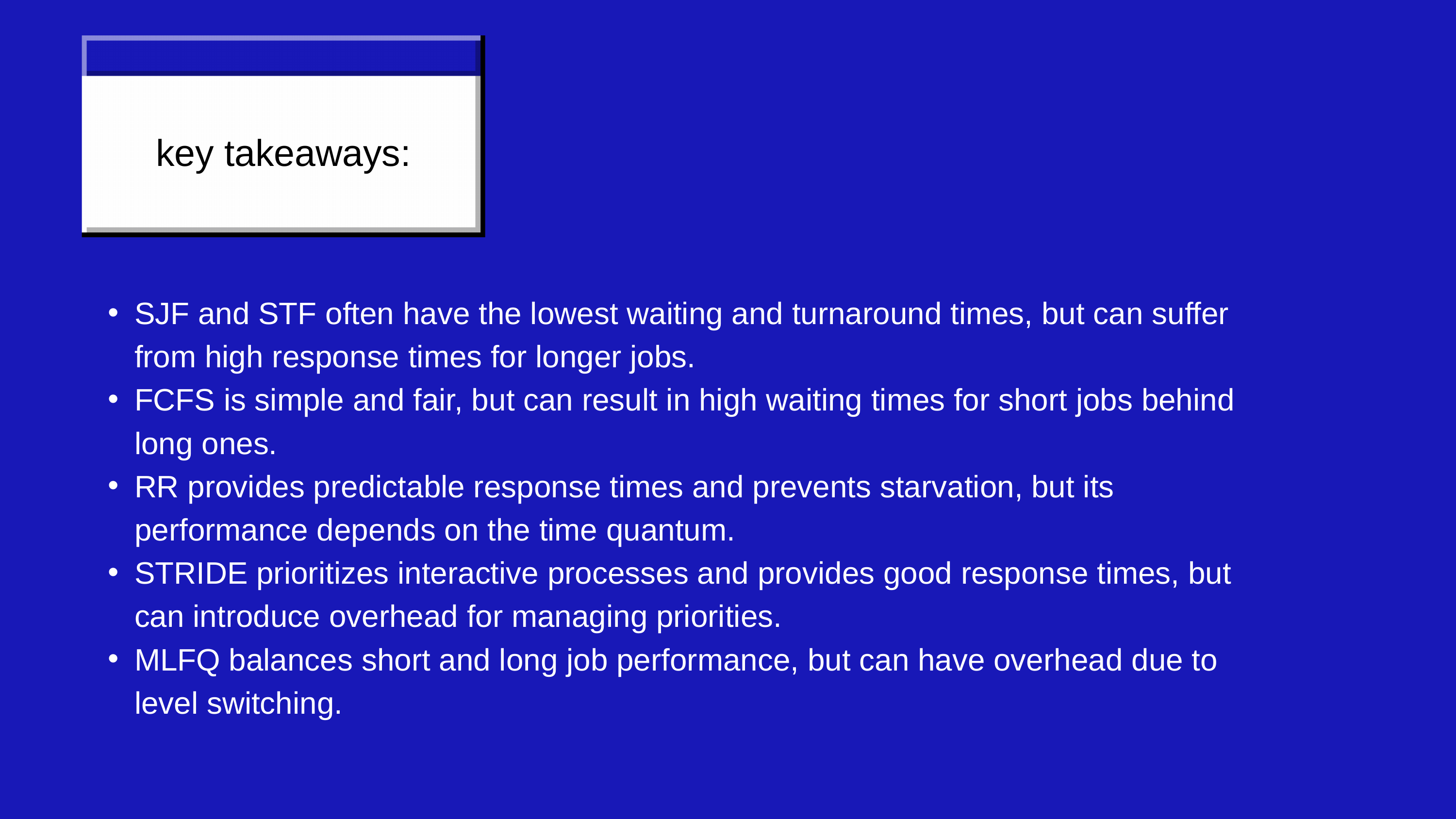

key takeaways:
SJF and STF often have the lowest waiting and turnaround times, but can suffer from high response times for longer jobs.
FCFS is simple and fair, but can result in high waiting times for short jobs behind long ones.
RR provides predictable response times and prevents starvation, but its performance depends on the time quantum.
STRIDE prioritizes interactive processes and provides good response times, but can introduce overhead for managing priorities.
MLFQ balances short and long job performance, but can have overhead due to level switching.